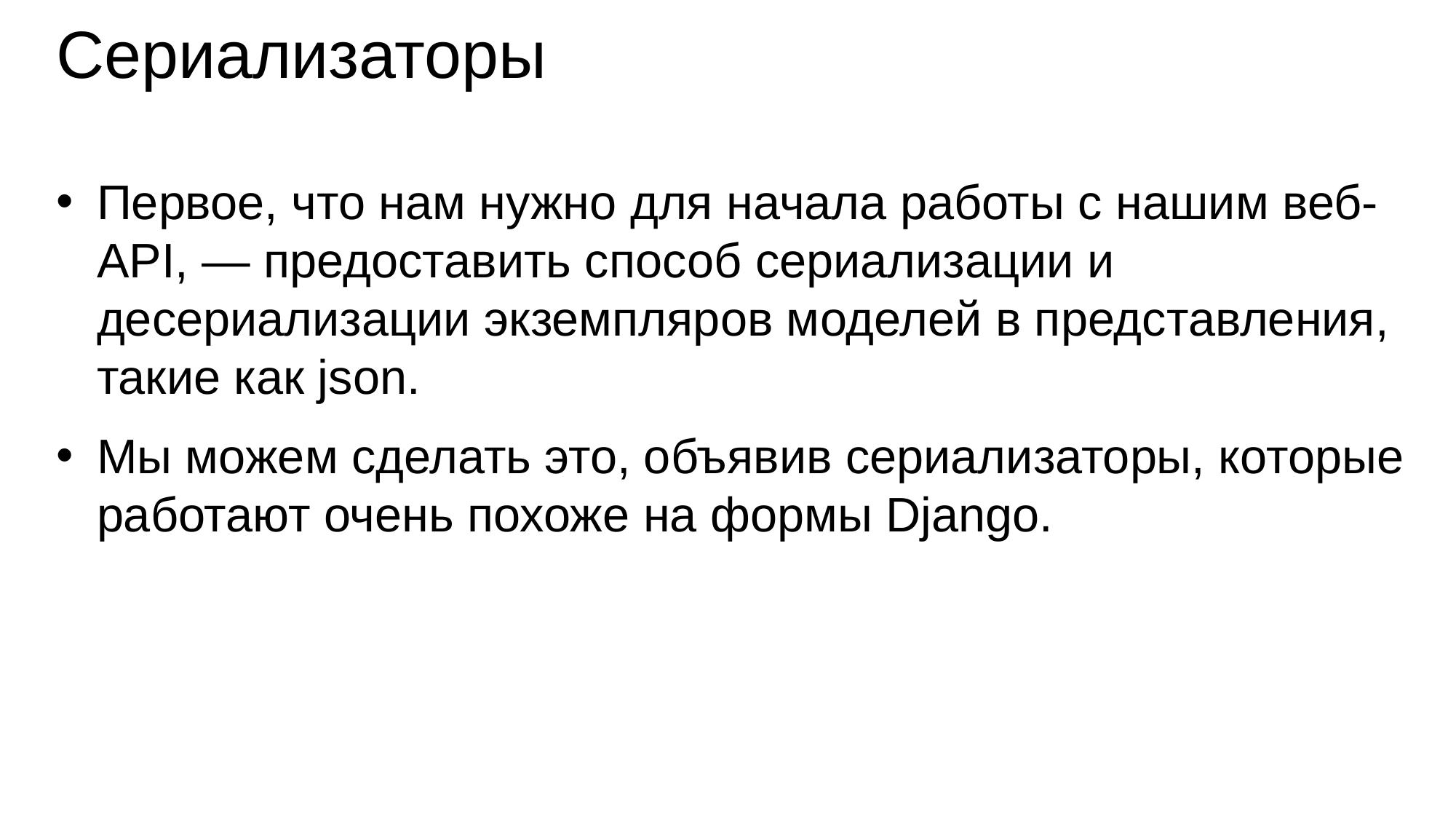

# Сериализаторы
Первое, что нам нужно для начала работы с нашим веб-API, — предоставить способ сериализации и десериализации экземпляров моделей в представления, такие как json.
Мы можем сделать это, объявив сериализаторы, которые работают очень похоже на формы Django.